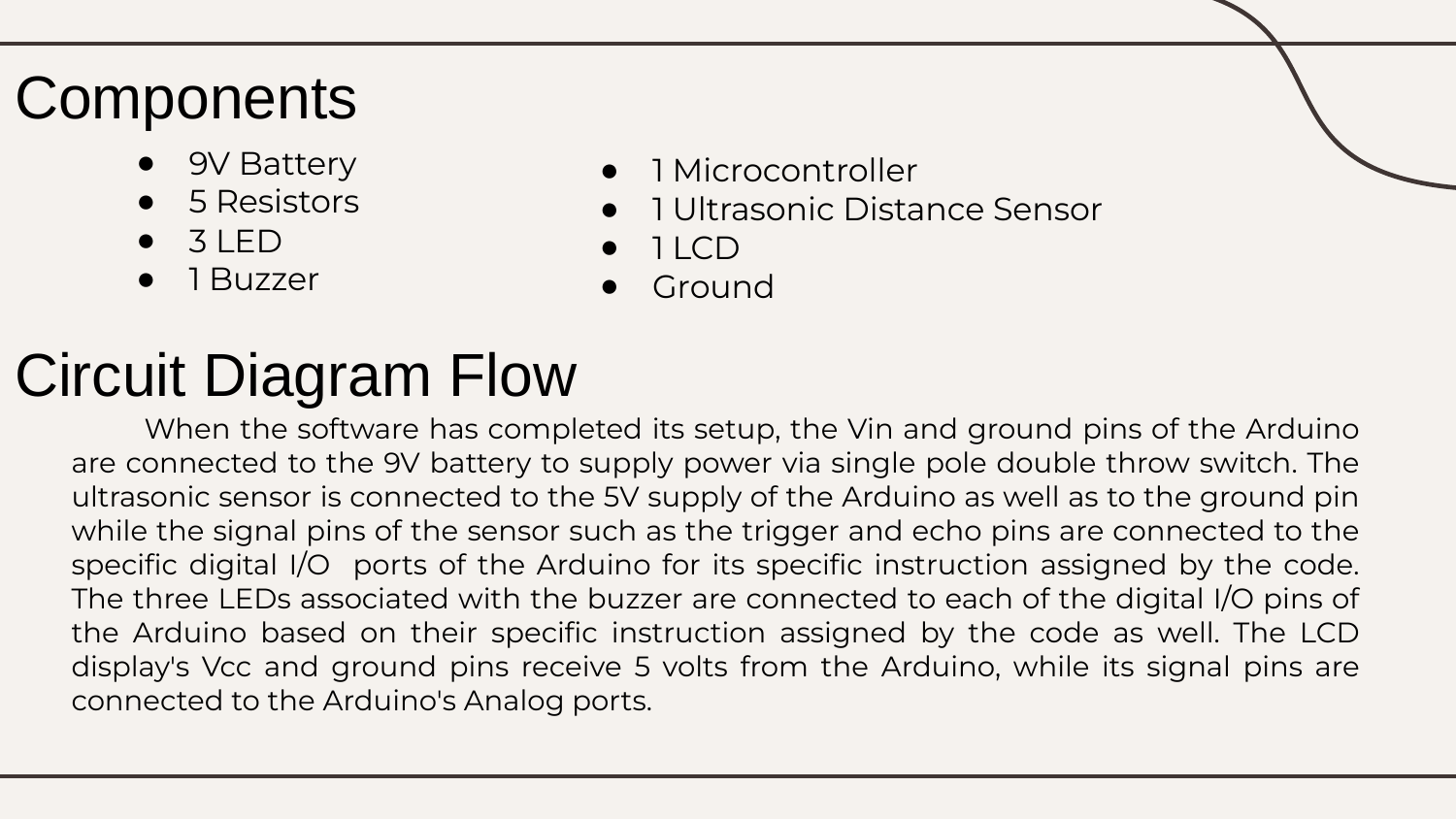

# Components
9V Battery
5 Resistors
3 LED
1 Buzzer
1 Microcontroller
1 Ultrasonic Distance Sensor
1 LCD
Ground
Circuit Diagram Flow
When the software has completed its setup, the Vin and ground pins of the Arduino are connected to the 9V battery to supply power via single pole double throw switch. The ultrasonic sensor is connected to the 5V supply of the Arduino as well as to the ground pin while the signal pins of the sensor such as the trigger and echo pins are connected to the specific digital I/O  ports of the Arduino for its specific instruction assigned by the code. The three LEDs associated with the buzzer are connected to each of the digital I/O pins of the Arduino based on their specific instruction assigned by the code as well. The LCD display's Vcc and ground pins receive 5 volts from the Arduino, while its signal pins are connected to the Arduino's Analog ports.